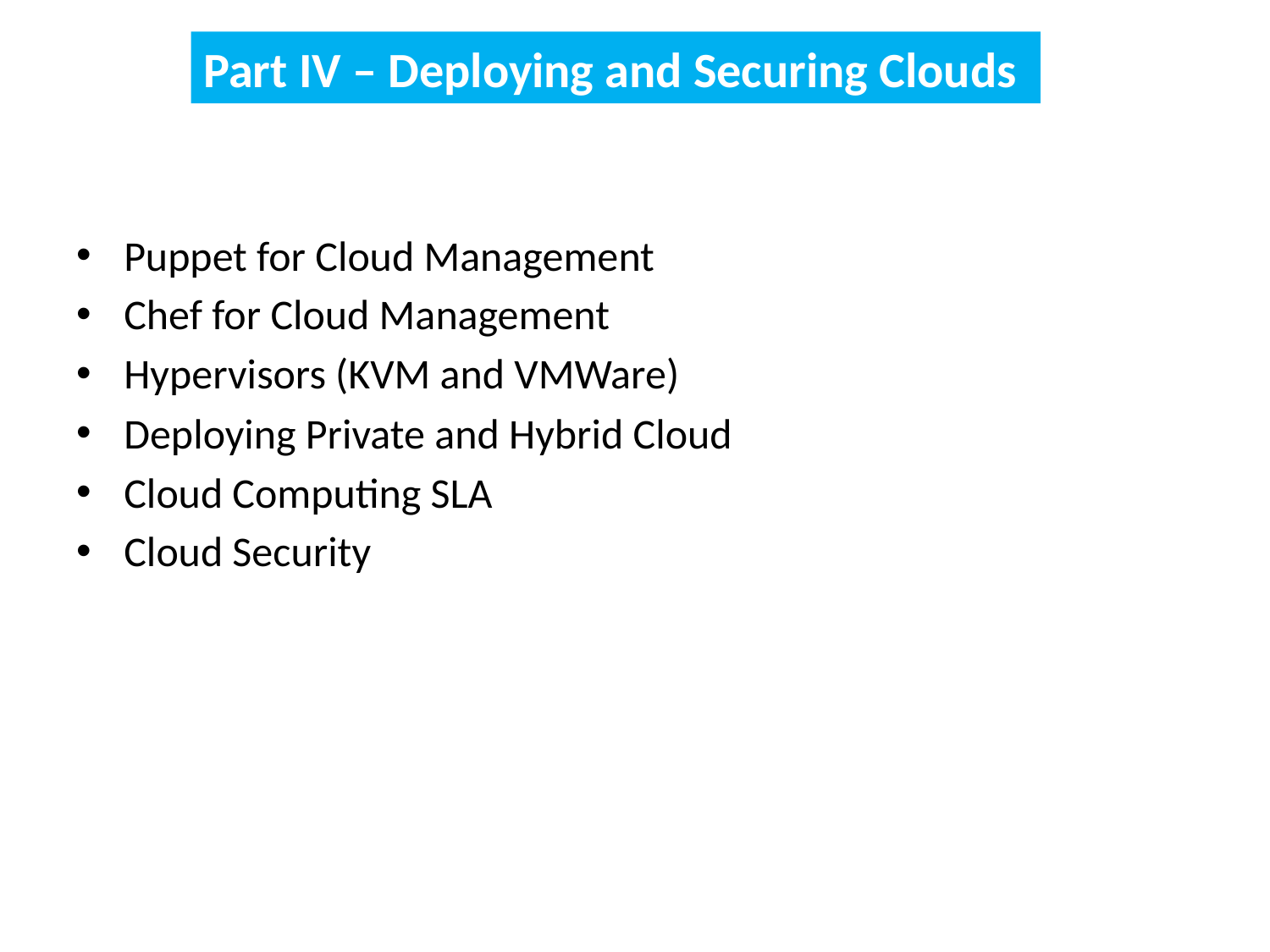

Part IV – Deploying and Securing Clouds
Puppet for Cloud Management
Chef for Cloud Management
Hypervisors (KVM and VMWare)
Deploying Private and Hybrid Cloud
Cloud Computing SLA
Cloud Security